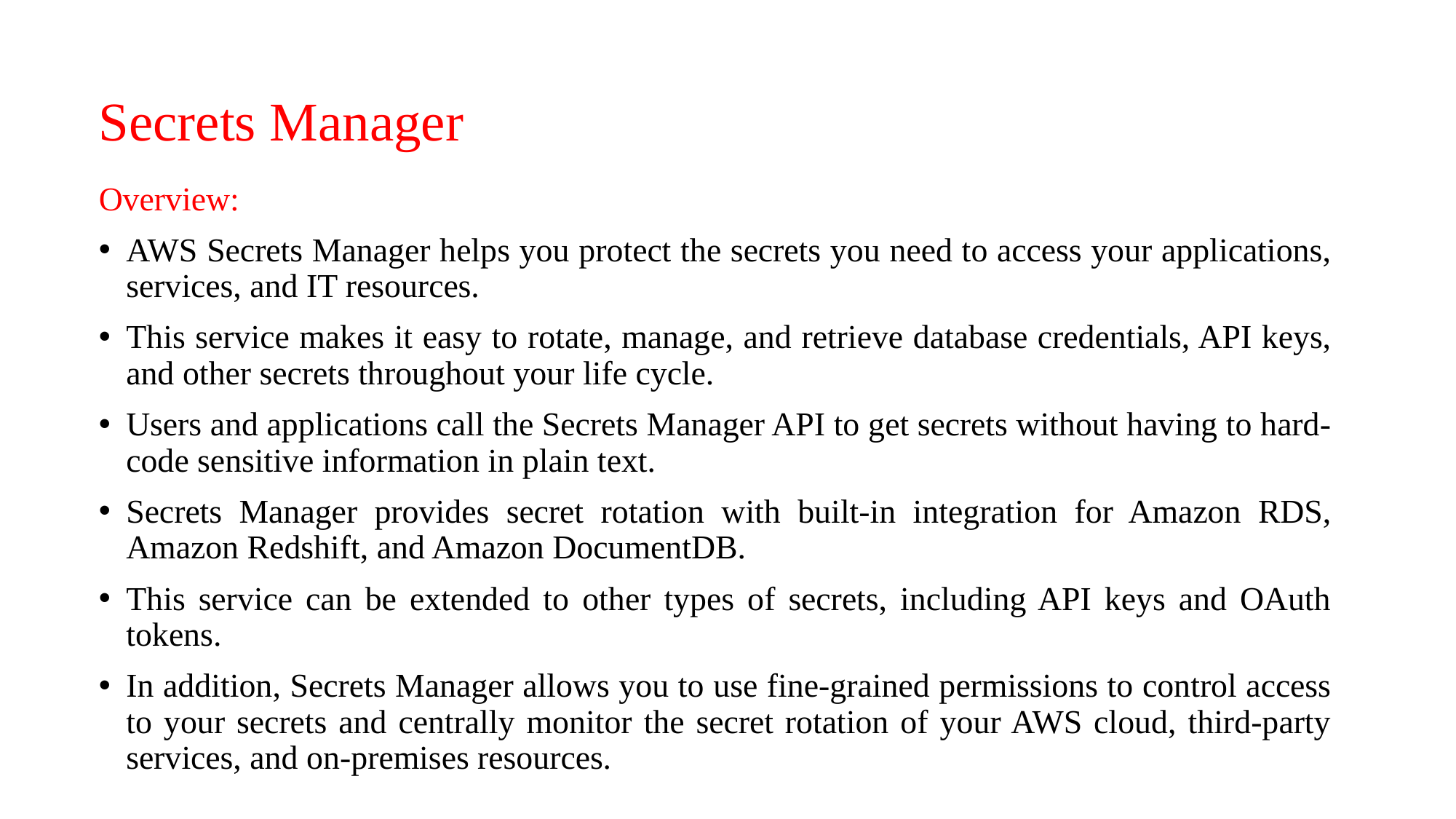

# Secrets Manager
Overview:
AWS Secrets Manager helps you protect the secrets you need to access your applications, services, and IT resources.
This service makes it easy to rotate, manage, and retrieve database credentials, API keys, and other secrets throughout your life cycle.
Users and applications call the Secrets Manager API to get secrets without having to hard-code sensitive information in plain text.
Secrets Manager provides secret rotation with built-in integration for Amazon RDS, Amazon Redshift, and Amazon DocumentDB.
This service can be extended to other types of secrets, including API keys and OAuth tokens.
In addition, Secrets Manager allows you to use fine-grained permissions to control access to your secrets and centrally monitor the secret rotation of your AWS cloud, third-party services, and on-premises resources.